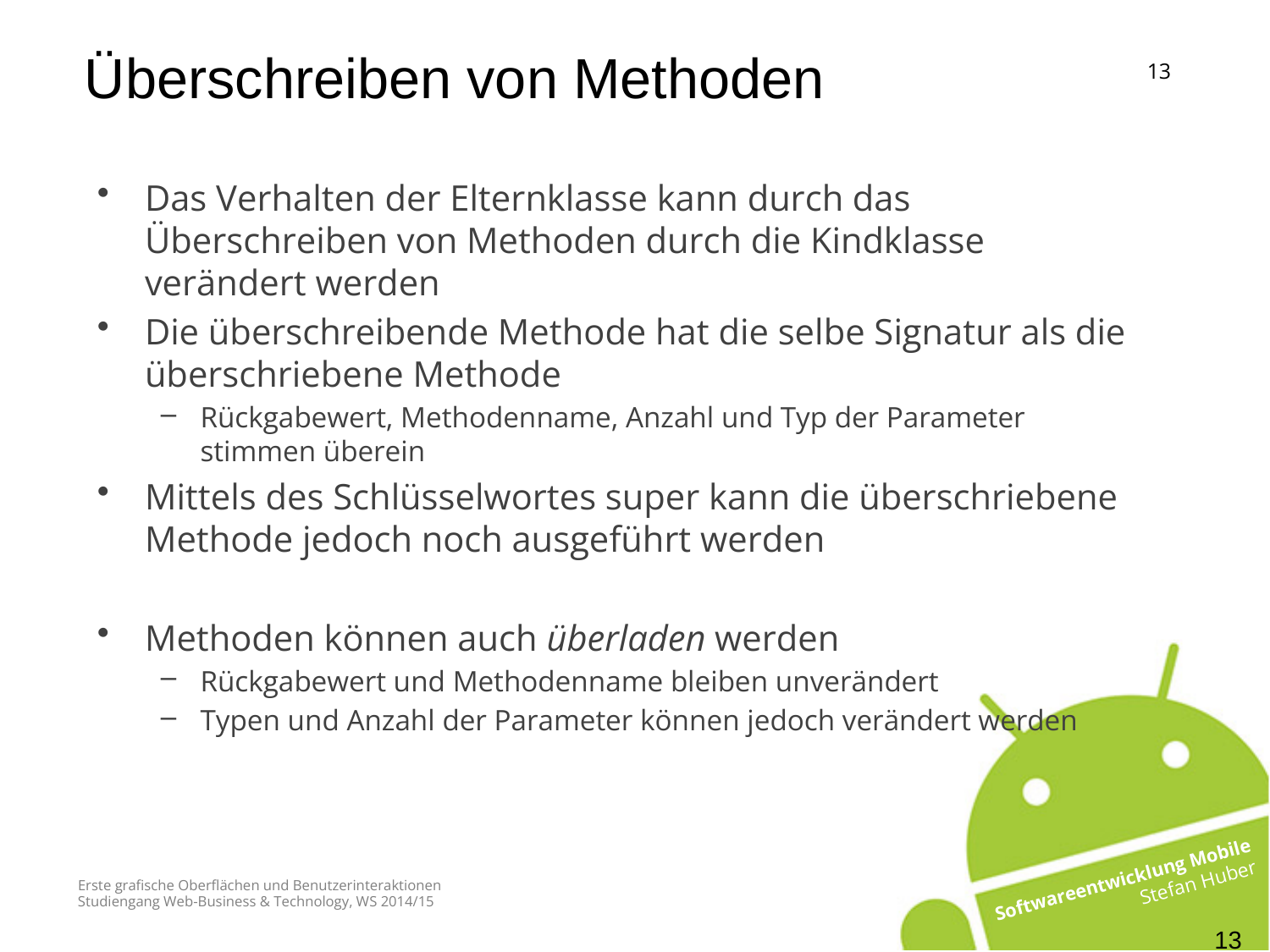

Überschreiben von Methoden
Das Verhalten der Elternklasse kann durch das Überschreiben von Methoden durch die Kindklasse verändert werden
Die überschreibende Methode hat die selbe Signatur als die überschriebene Methode
Rückgabewert, Methodenname, Anzahl und Typ der Parameter stimmen überein
Mittels des Schlüsselwortes super kann die überschriebene Methode jedoch noch ausgeführt werden

Methoden können auch überladen werden
Rückgabewert und Methodenname bleiben unverändert
Typen und Anzahl der Parameter können jedoch verändert werden

Erste grafische Oberflächen und Benutzerinteraktionen
13